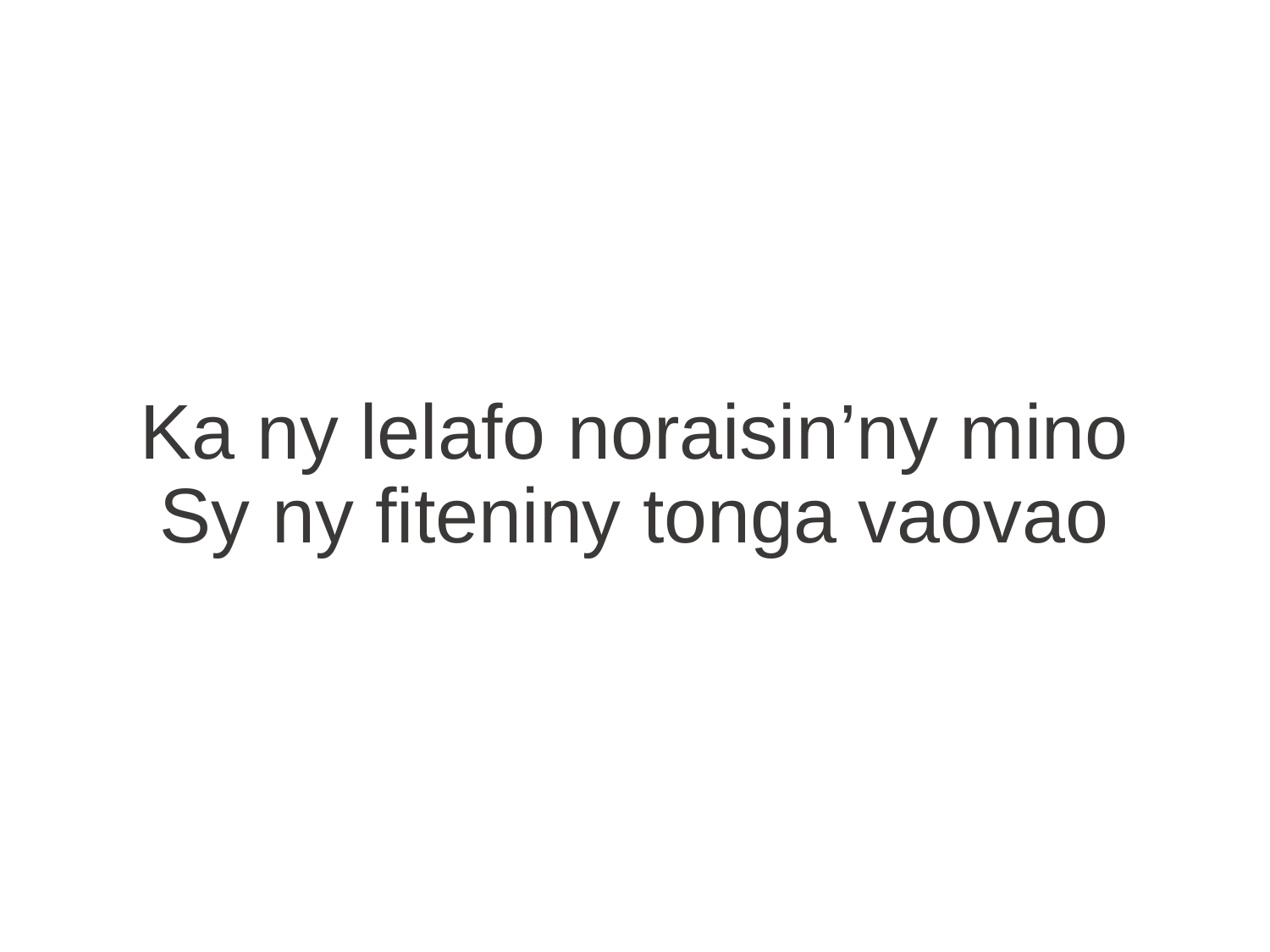

Ka ny lelafo noraisin’ny mino
Sy ny fiteniny tonga vaovao